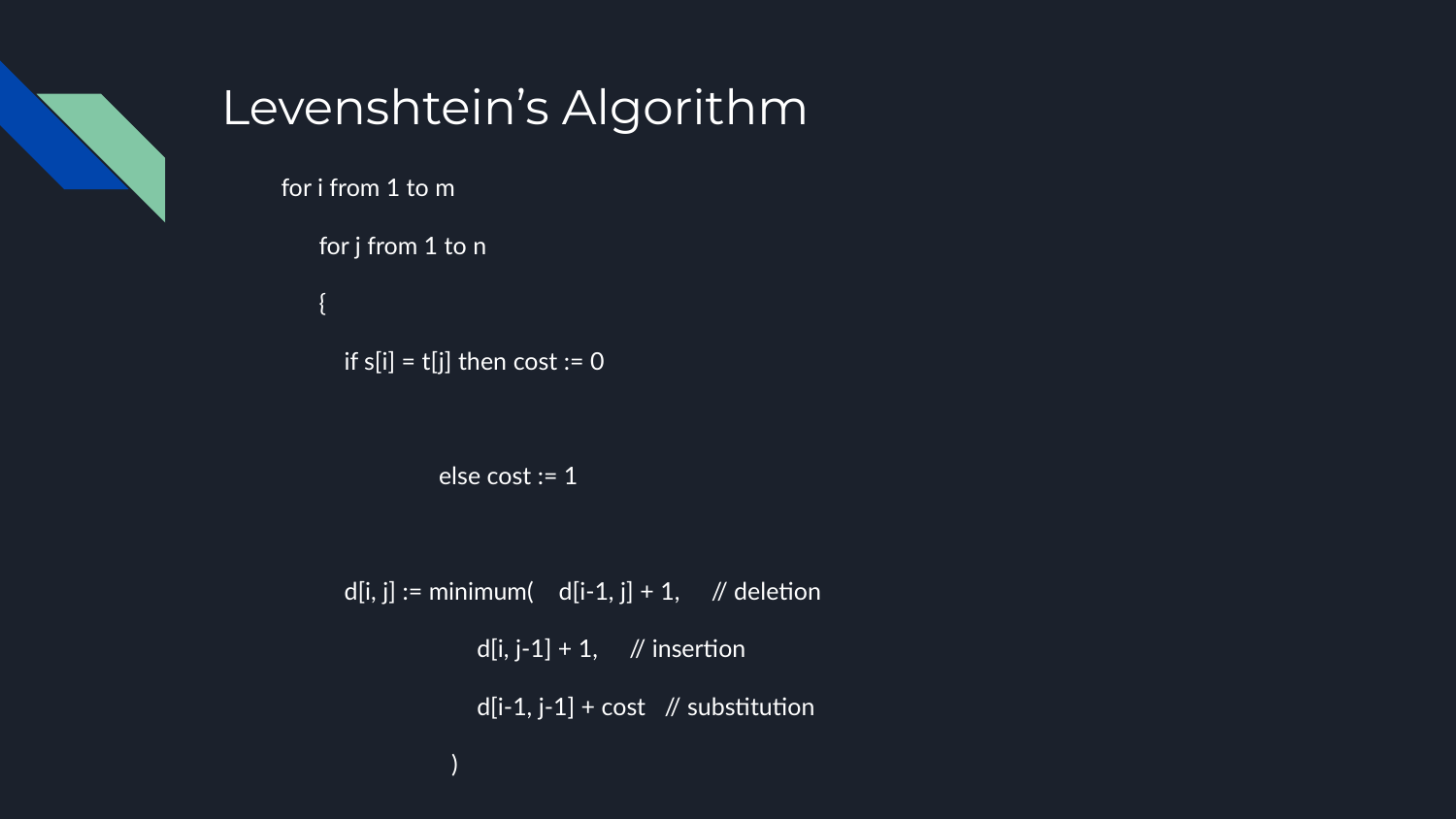

# Levenshtein’s Algorithm
for i from 1 to m
      for j from 1 to n
      {
          if s[i] = t[j] then cost := 0

                         else cost := 1

          d[i, j] := minimum(    d[i-1, j] + 1,     // deletion
                               d[i, j-1] + 1,     // insertion
                               d[i-1, j-1] + cost   // substitution
                           )

      }